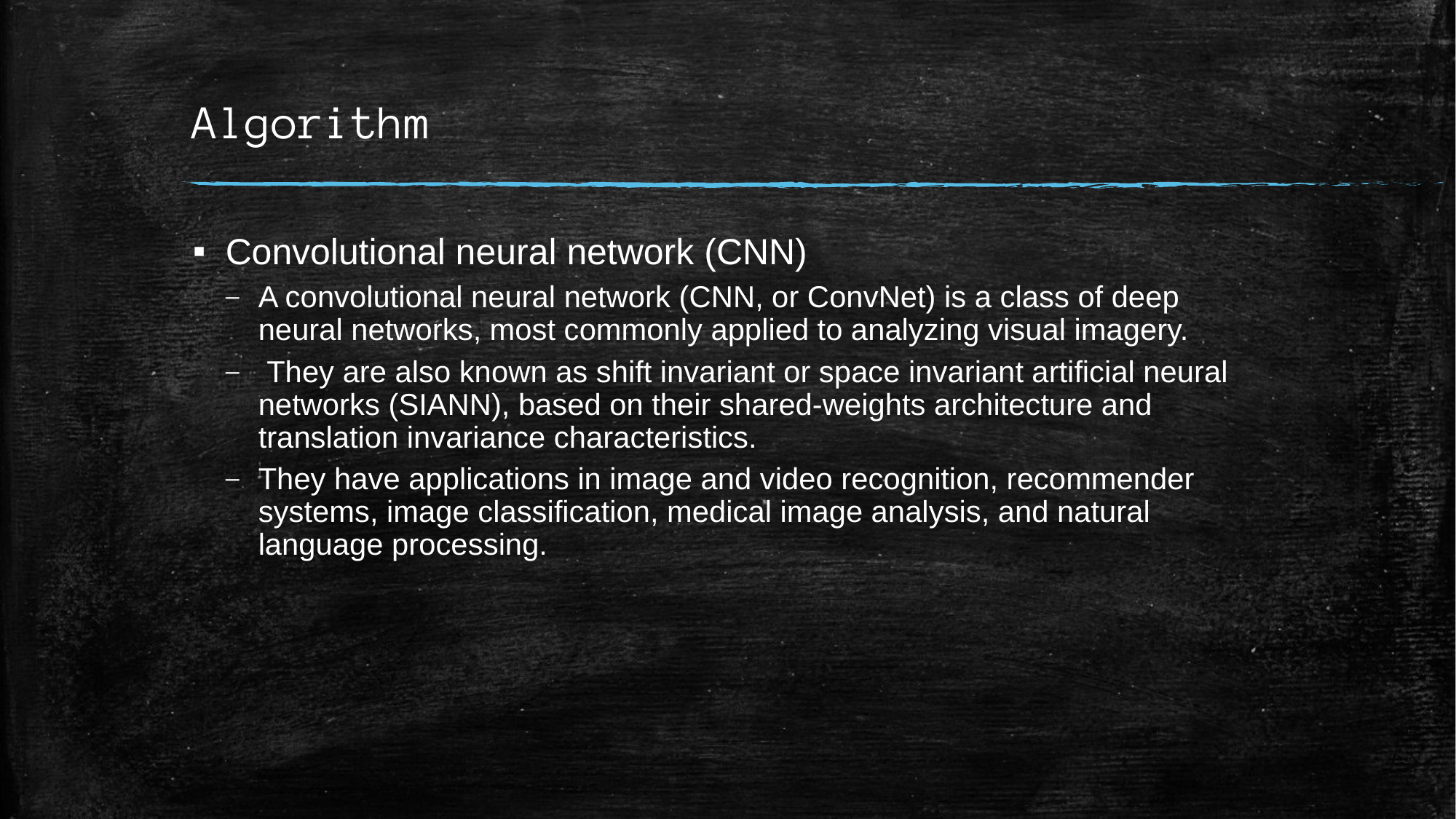

# Algorithm
Convolutional neural network (CNN)
A convolutional neural network (CNN, or ConvNet) is a class of deep neural networks, most commonly applied to analyzing visual imagery.
 They are also known as shift invariant or space invariant artificial neural networks (SIANN), based on their shared-weights architecture and translation invariance characteristics.
They have applications in image and video recognition, recommender systems, image classification, medical image analysis, and natural language processing.